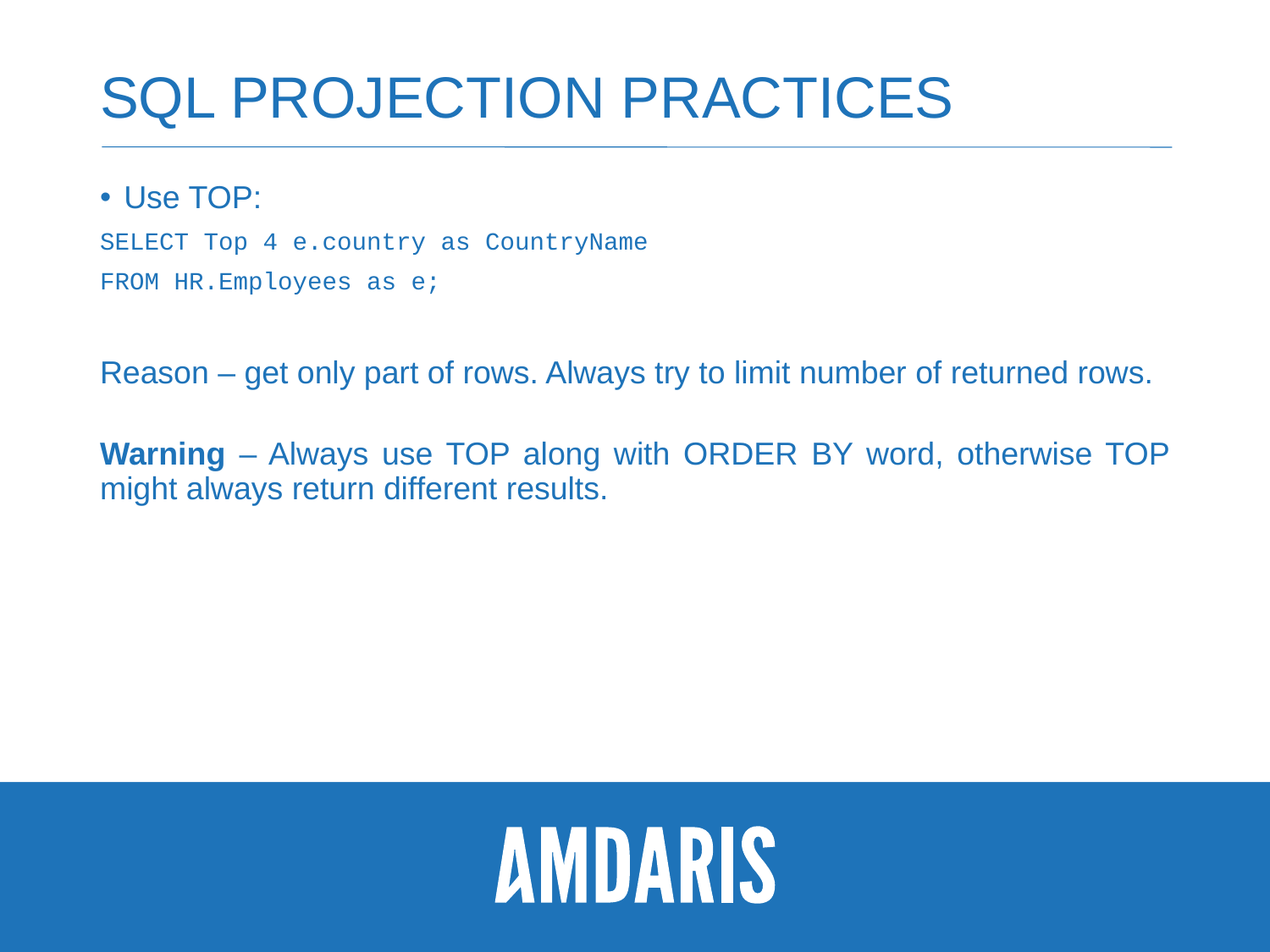

# SQL Projection Practices
Use TOP:
SELECT Top 4 e.country as CountryName
FROM HR.Employees as e;

Reason – get only part of rows. Always try to limit number of returned rows.
Warning – Always use TOP along with ORDER BY word, otherwise TOP might always return different results.